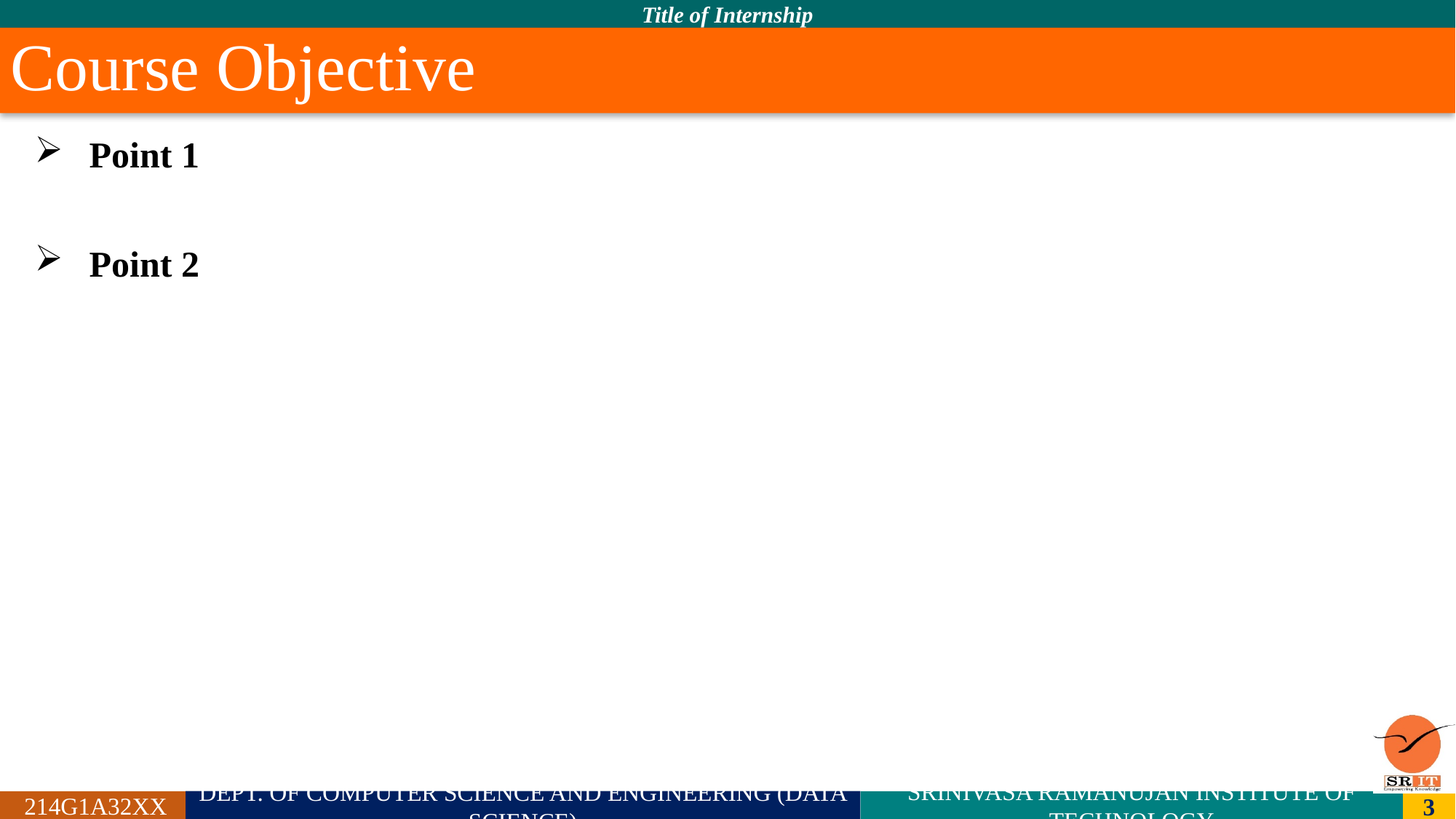

# Course Objective
Point 1

Point 2